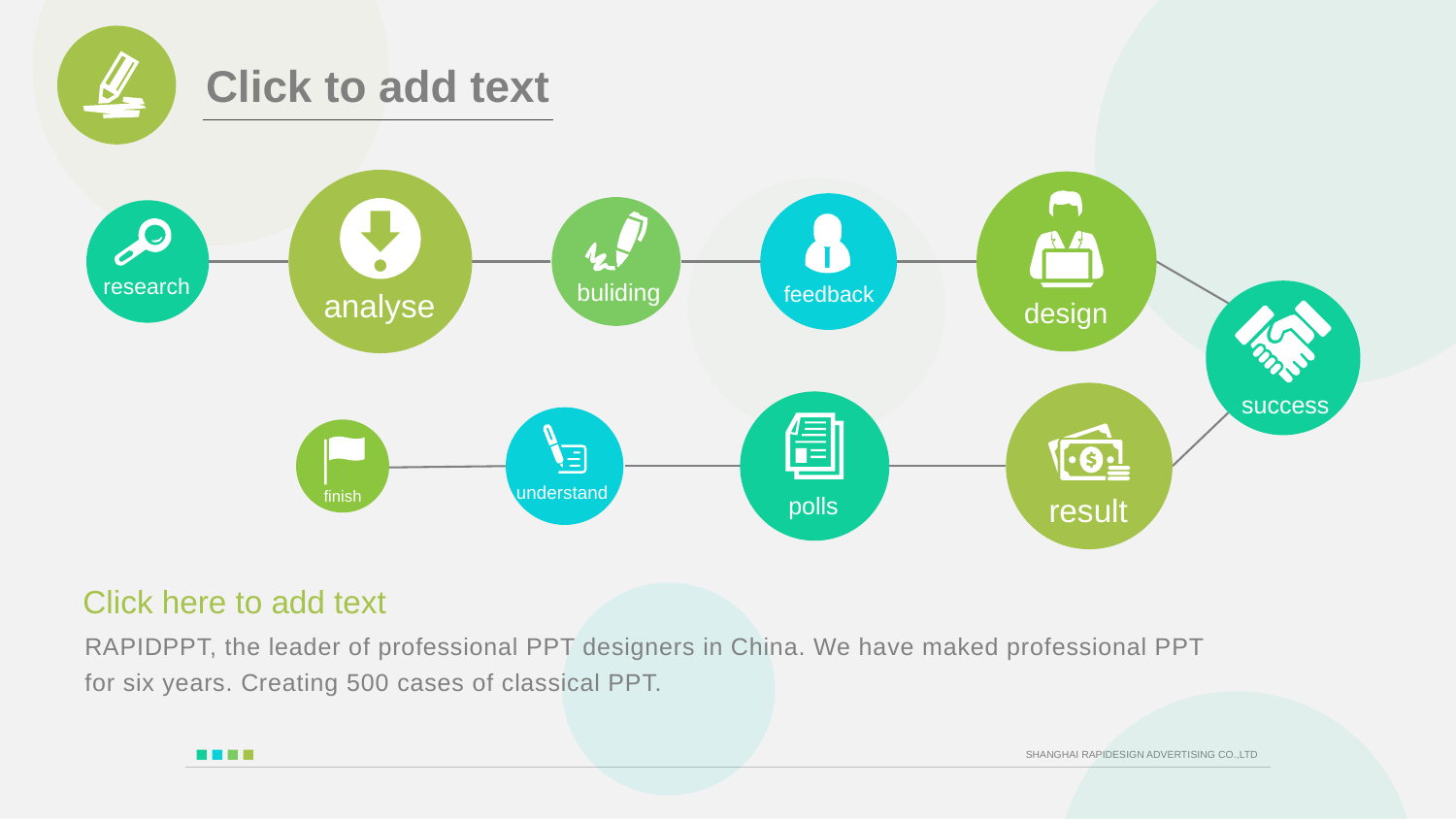

analyse

design

feedback

buliding

research

success

result

polls

understand

finish
Click here to add text
RAPIDPPT, the leader of professional PPT designers in China. We have maked professional PPT
for six years. Creating 500 cases of classical PPT.